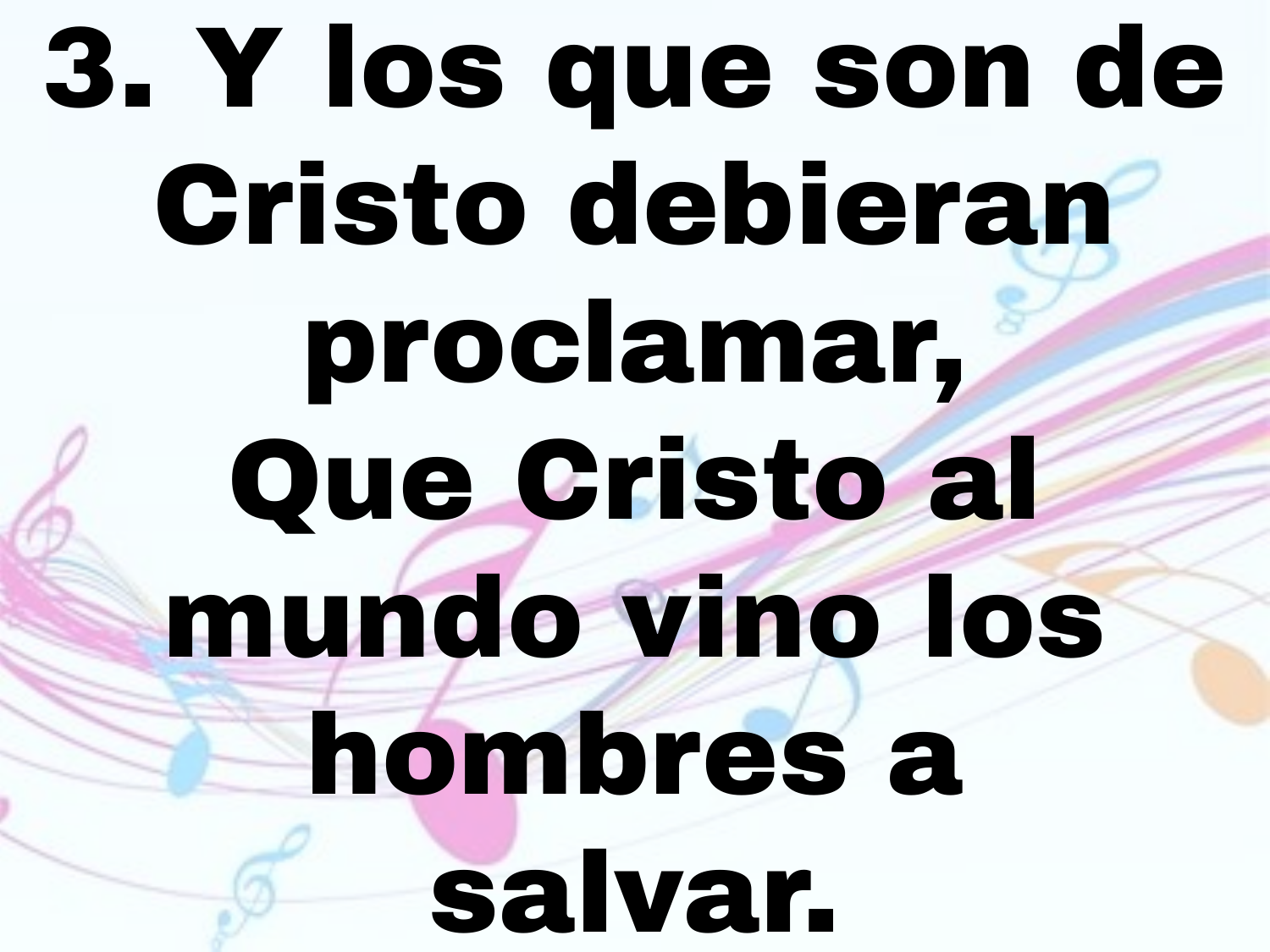

3. Y los que son de Cristo debieran
proclamar,
Que Cristo al mundo vino los hombres a
salvar.